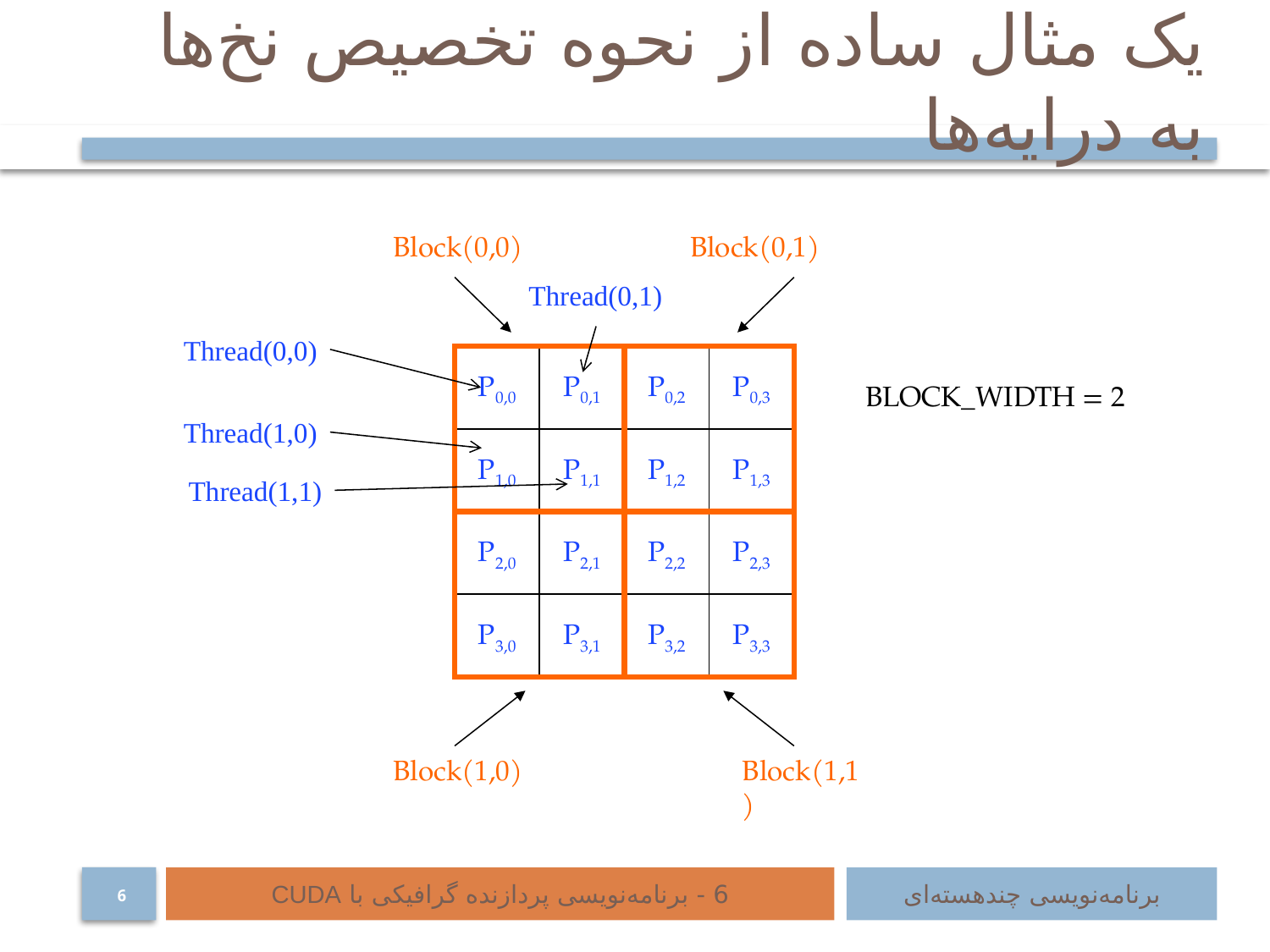

# یک مثال ساده از نحوه تخصیص نخ‌ها به درایه‌ها
Block(0,0)
Block(0,1)
Thread(0,1)

Thread(0,0)
P0,0

P0,1
P0,2

P0,3
BLOCK_WIDTH = 2
Thread(1,0)
P1,0

P1,1

P1,2

P1,3
Thread(1,1)

P2,0

P2,1

P2,2

P2,3

P3,0

P3,1

P3,2

P3,3

Block(1,0)
Block(1,1)
6 - برنامه‌نویسی پردازنده گرافیکی با CUDA
برنامه‌نویسی چند‌هسته‌ای
6